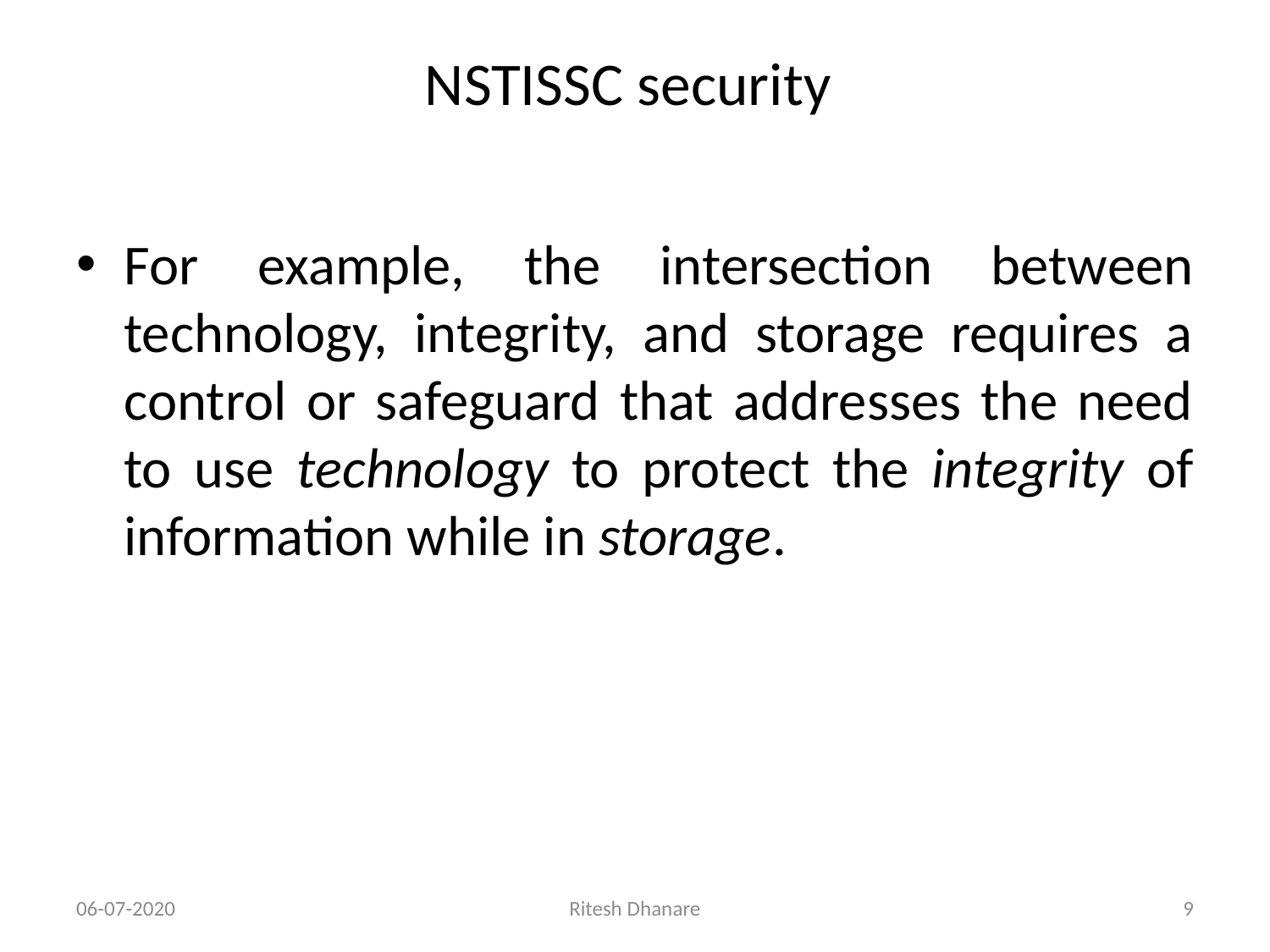

# NSTISSC security
For example, the intersection between technology, integrity, and storage requires a control or safeguard that addresses the need to use technology to protect the integrity of information while in storage.
06-07-2020
Ritesh Dhanare
9